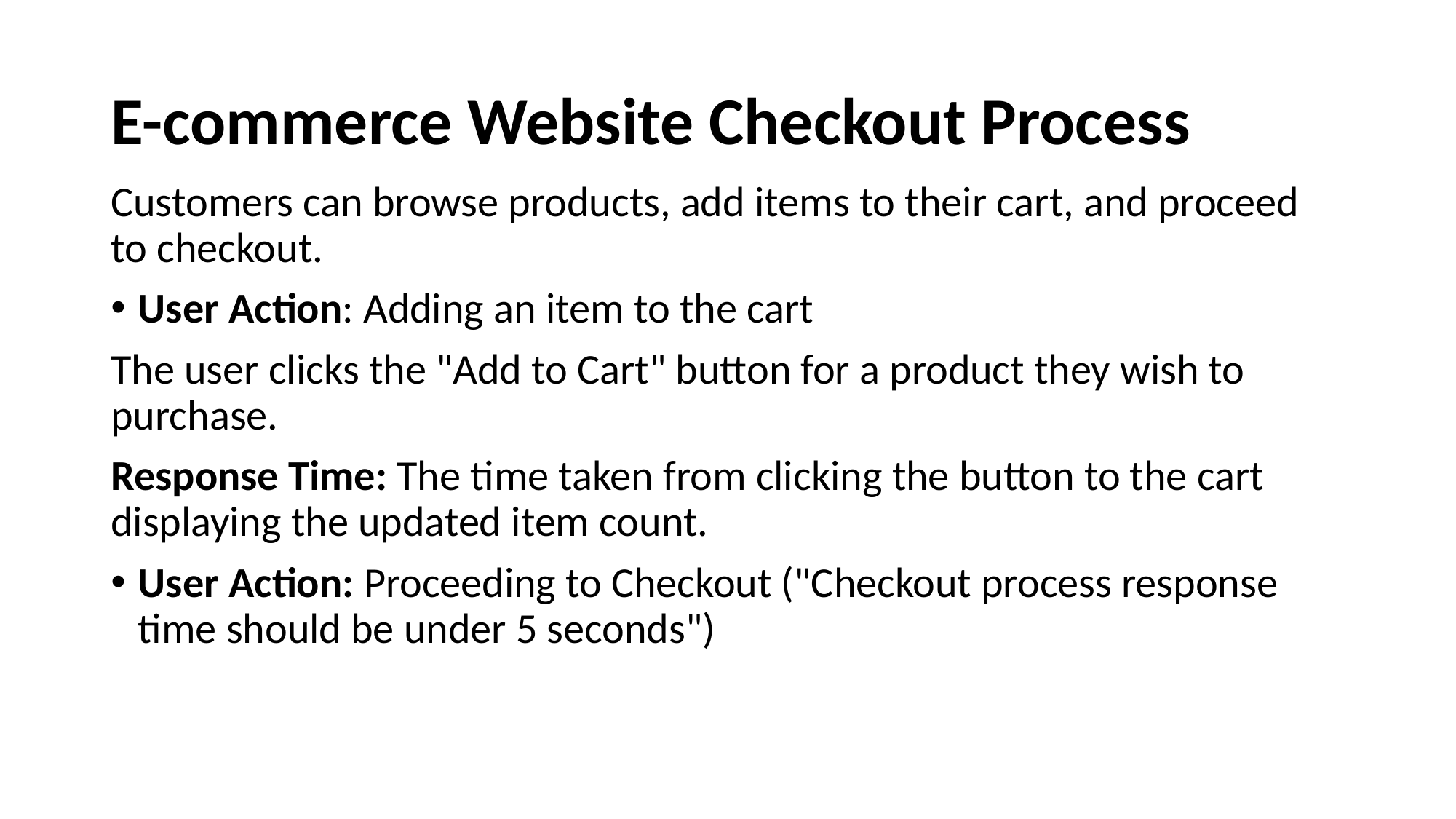

# E-commerce Website Checkout Process
Customers can browse products, add items to their cart, and proceed to checkout.
User Action: Adding an item to the cart
The user clicks the "Add to Cart" button for a product they wish to purchase.
Response Time: The time taken from clicking the button to the cart displaying the updated item count.
User Action: Proceeding to Checkout ("Checkout process response time should be under 5 seconds")